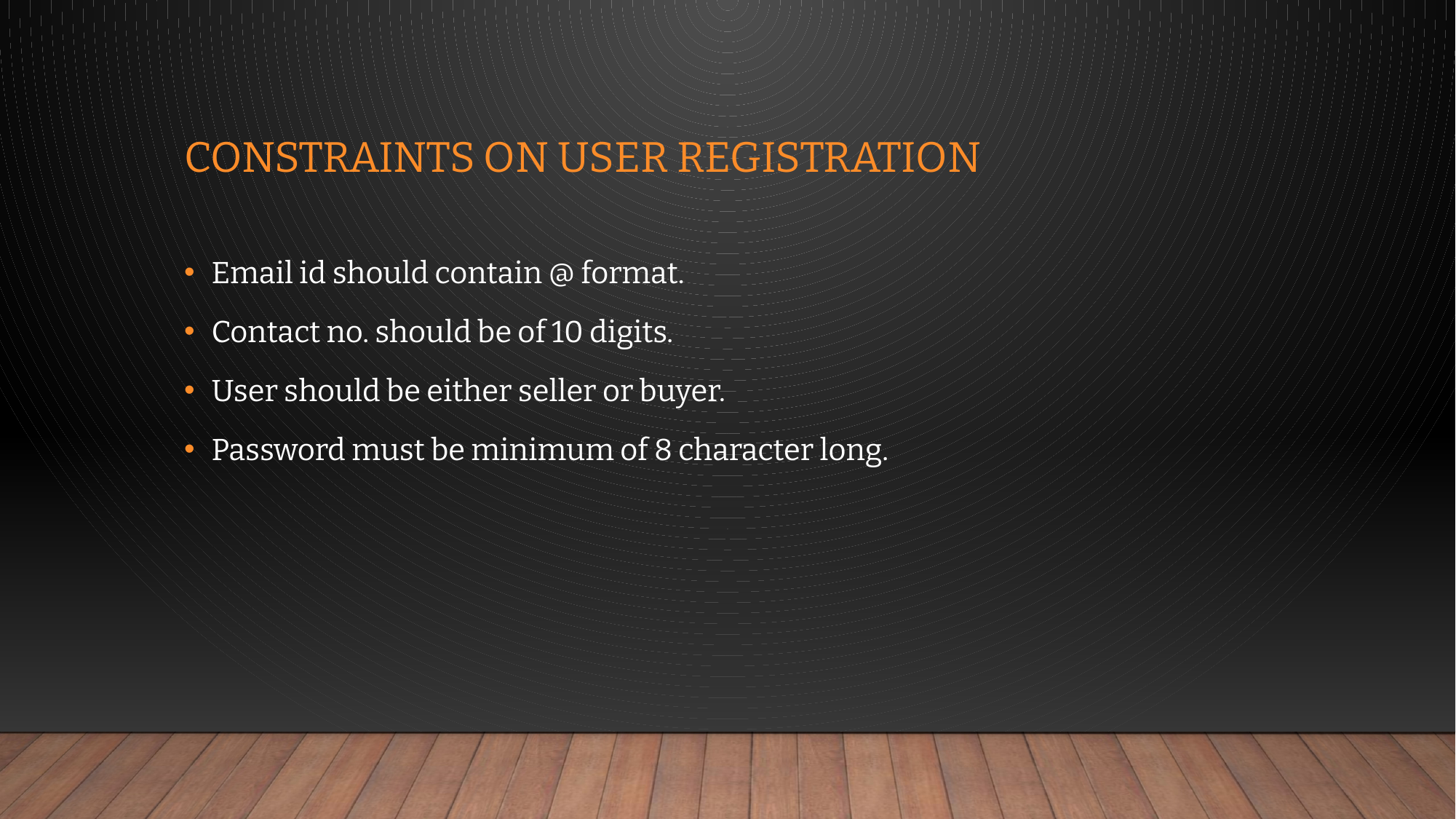

# Constraints on user Registration
Email id should contain @ format.
Contact no. should be of 10 digits.
User should be either seller or buyer.
Password must be minimum of 8 character long.